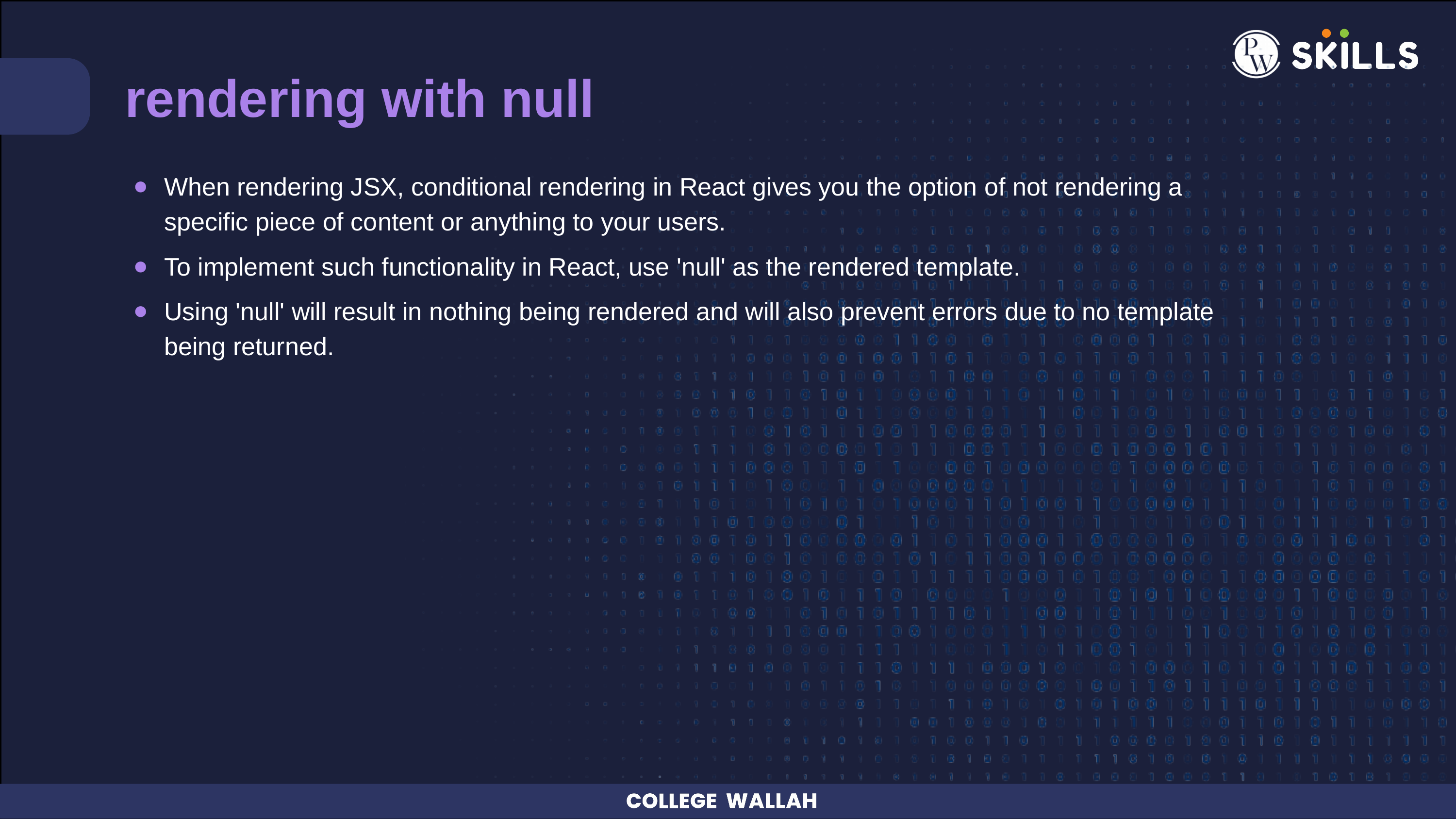

rendering with null
When rendering JSX, conditional rendering in React gives you the option of not rendering a specific piece of content or anything to your users.
To implement such functionality in React, use 'null' as the rendered template.
Using 'null' will result in nothing being rendered and will also prevent errors due to no template being returned.